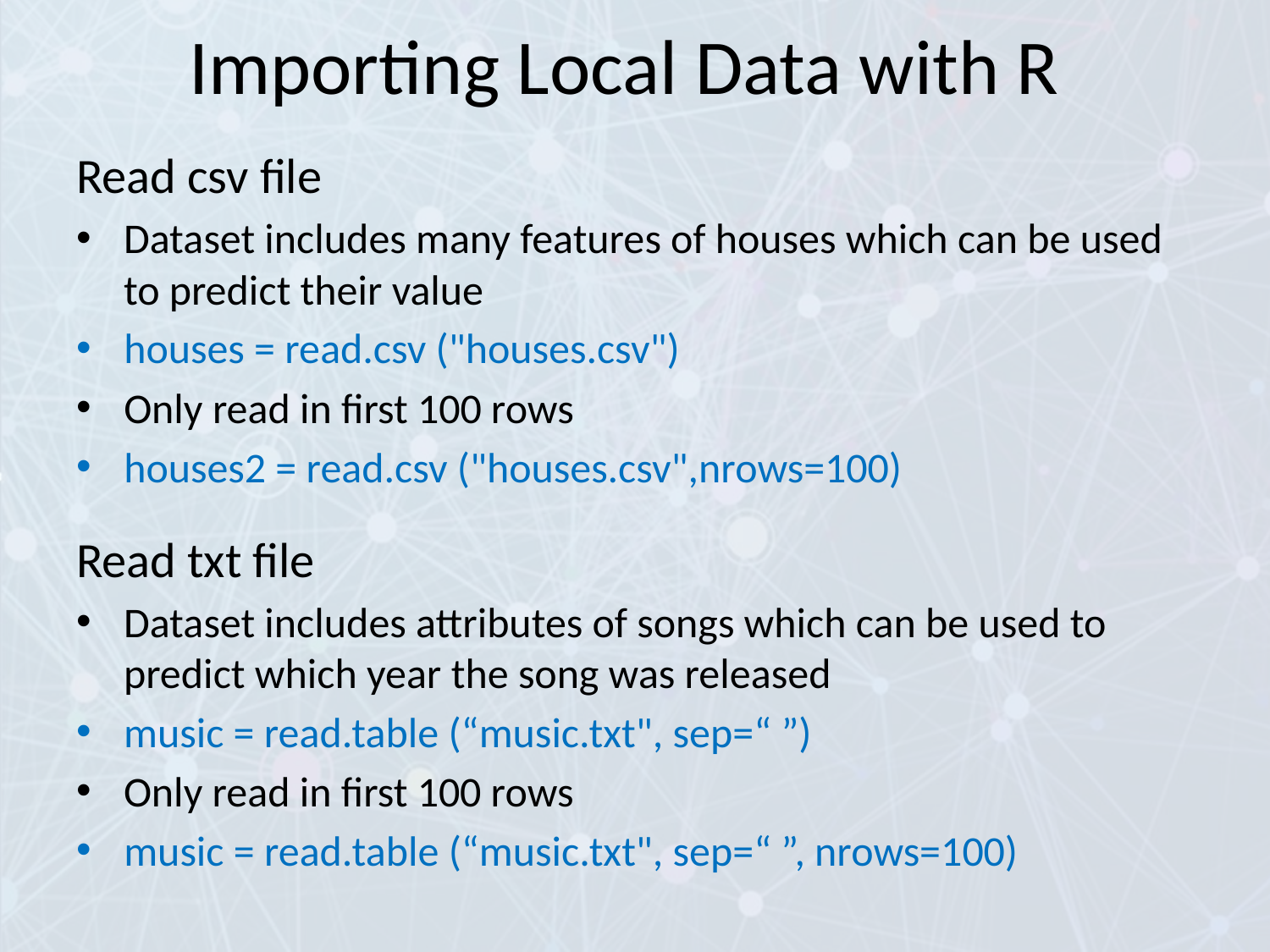

# Importing Local Data with R
Read csv file
Dataset includes many features of houses which can be used to predict their value
houses = read.csv ("houses.csv")
Only read in first 100 rows
houses2 = read.csv ("houses.csv",nrows=100)

Read txt file
Dataset includes attributes of songs which can be used to predict which year the song was released
music = read.table (“music.txt", sep=“ ”)
Only read in first 100 rows
music = read.table (“music.txt", sep=“ ”, nrows=100)